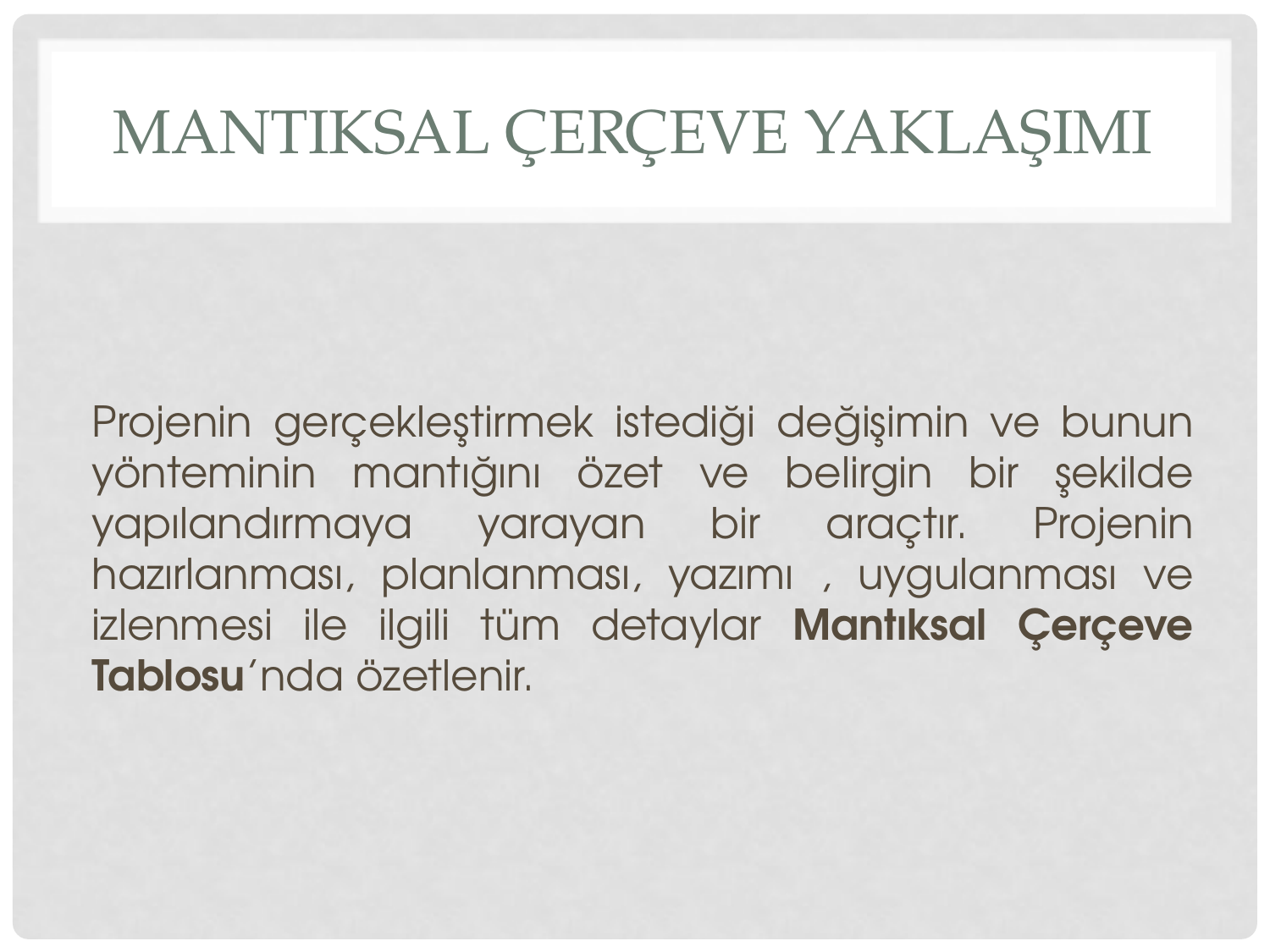

# mantIksal çerçeve yaklaşImI
Projenin gerçekleştirmek istediği değişimin ve bunun yönteminin mantığını özet ve belirgin bir şekilde yapılandırmaya yarayan bir araçtır. Projenin hazırlanması, planlanması, yazımı , uygulanması ve izlenmesi ile ilgili tüm detaylar Mantıksal Çerçeve Tablosu’nda özetlenir.